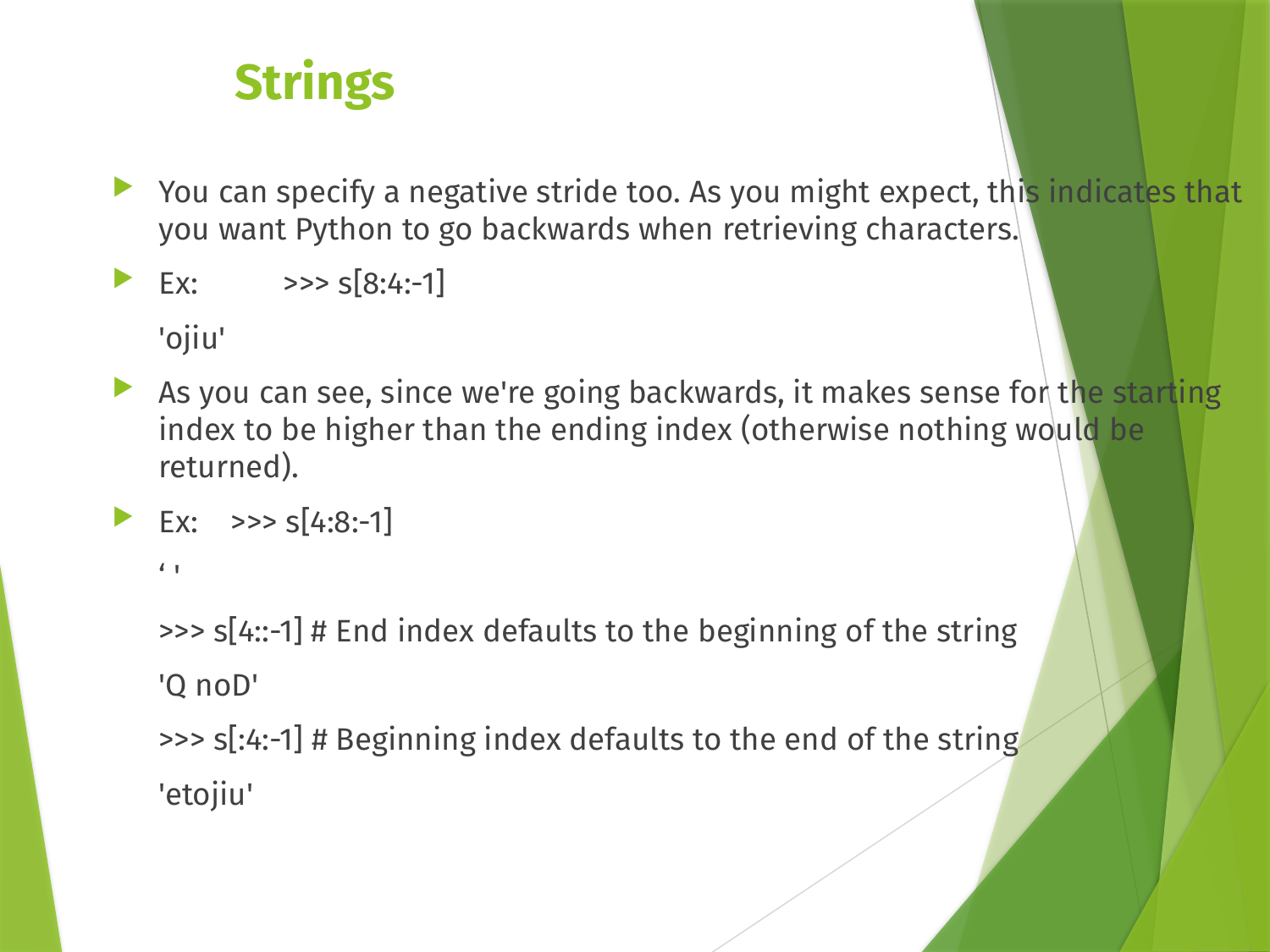

Strings
You can specify a negative stride too. As you might expect, this indicates that you want Python to go backwards when retrieving characters.
Ex: 	>>> s[8:4:-1]
			'ojiu'
As you can see, since we're going backwards, it makes sense for the starting index to be higher than the ending index (otherwise nothing would be returned).
Ex:    >>> s[4:8:-1]
			‘ '
			>>> s[4::-1] # End index defaults to the beginning of the string
			'Q noD'
			>>> s[:4:-1] # Beginning index defaults to the end of the string
			'etojiu'